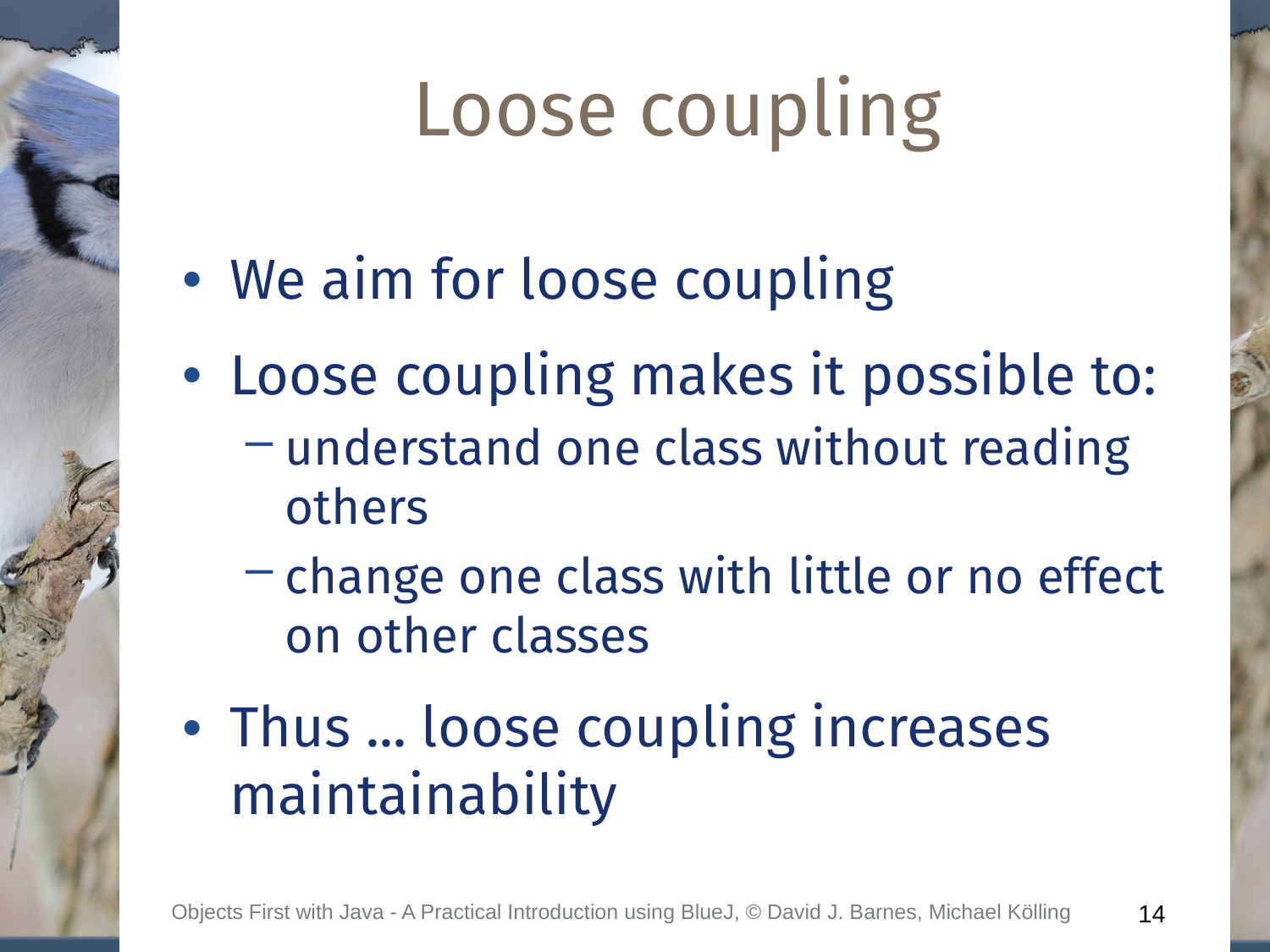

Loose coupling
We aim for loose coupling
Loose coupling makes it possible to:
understand one class without reading others
change one class with little or no effect on other classes
Thus ... loose coupling increases maintainability
Objects First with Java - A Practical Introduction using BlueJ, © David J. Barnes, Michael Kölling